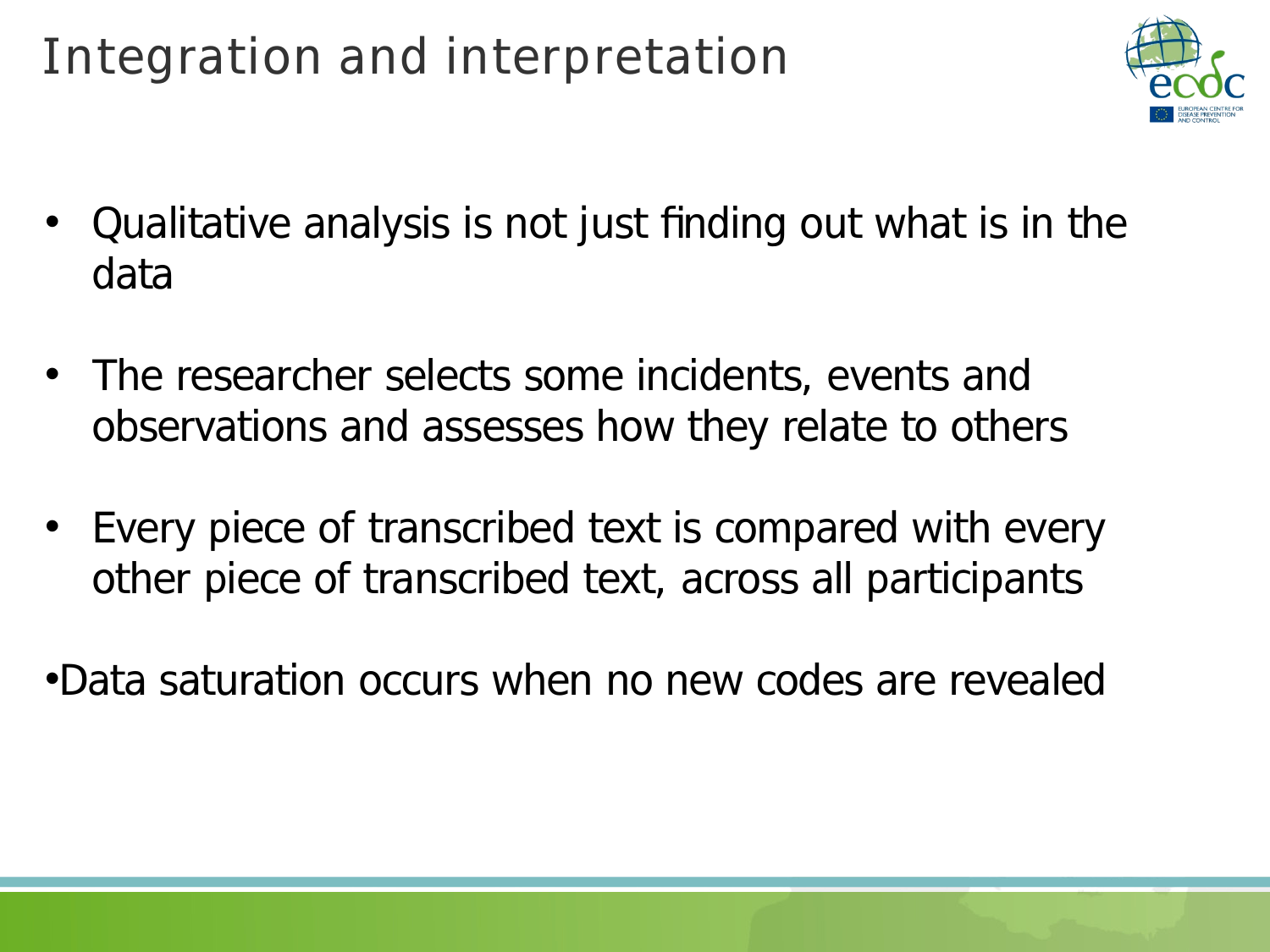

# Integration and interpretation
Qualitative analysis is not just finding out what is in the data

The researcher selects some incidents, events and observations and assesses how they relate to others

Every piece of transcribed text is compared with every other piece of transcribed text, across all participants

Data saturation occurs when no new codes are revealed